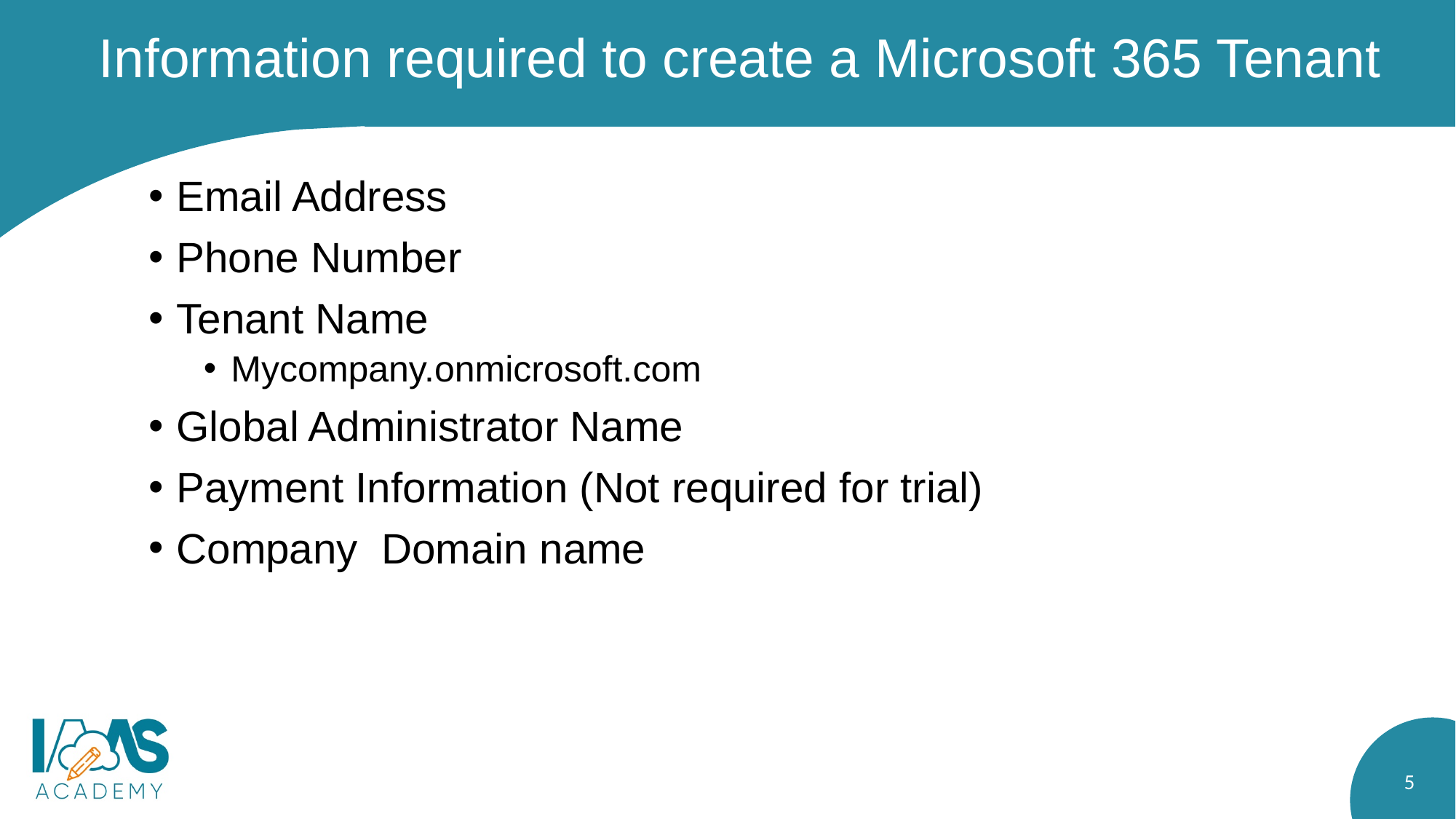

# Information required to create a Microsoft 365 Tenant
Email Address
Phone Number
Tenant Name
Mycompany.onmicrosoft.com
Global Administrator Name
Payment Information (Not required for trial)
Company  Domain name
5